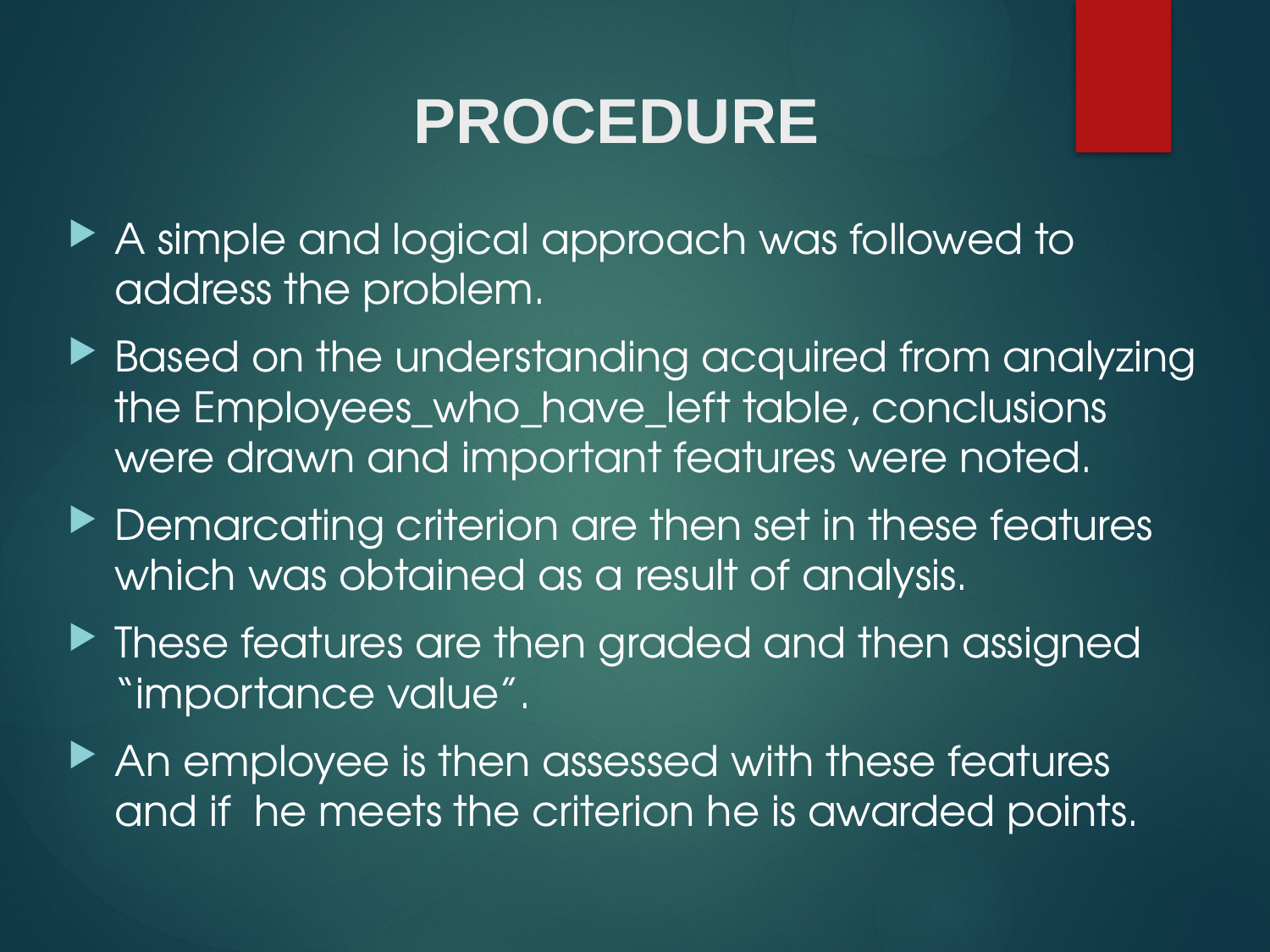

# PROCEDURE
A simple and logical approach was followed to address the problem.
Based on the understanding acquired from analyzing the Employees_who_have_left table, conclusions were drawn and important features were noted.
Demarcating criterion are then set in these features which was obtained as a result of analysis.
These features are then graded and then assigned “importance value”.
An employee is then assessed with these features and if  he meets the criterion he is awarded points.